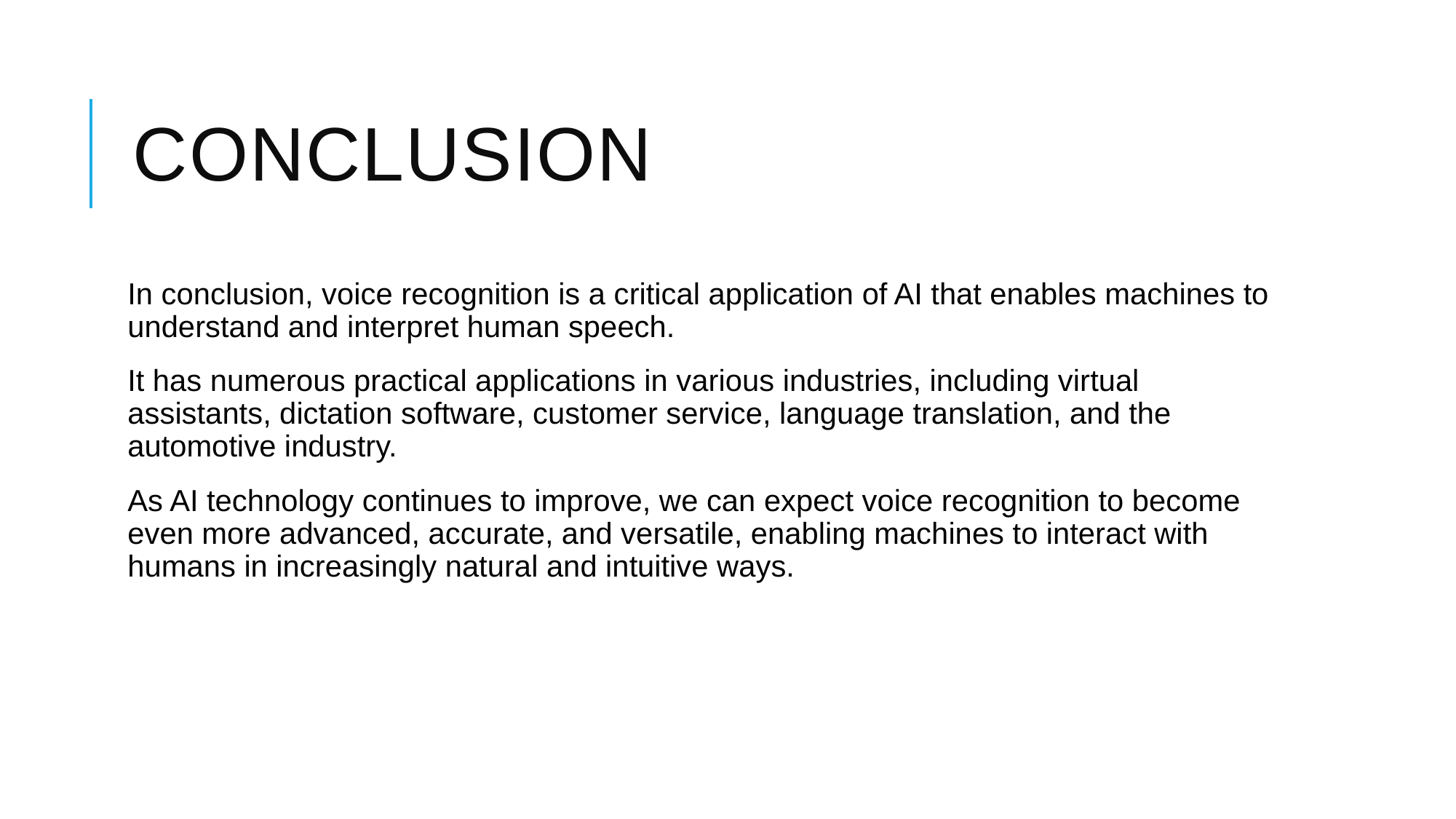

# conclusion
In conclusion, voice recognition is a critical application of AI that enables machines to understand and interpret human speech.
It has numerous practical applications in various industries, including virtual assistants, dictation software, customer service, language translation, and the automotive industry.
As AI technology continues to improve, we can expect voice recognition to become even more advanced, accurate, and versatile, enabling machines to interact with humans in increasingly natural and intuitive ways.